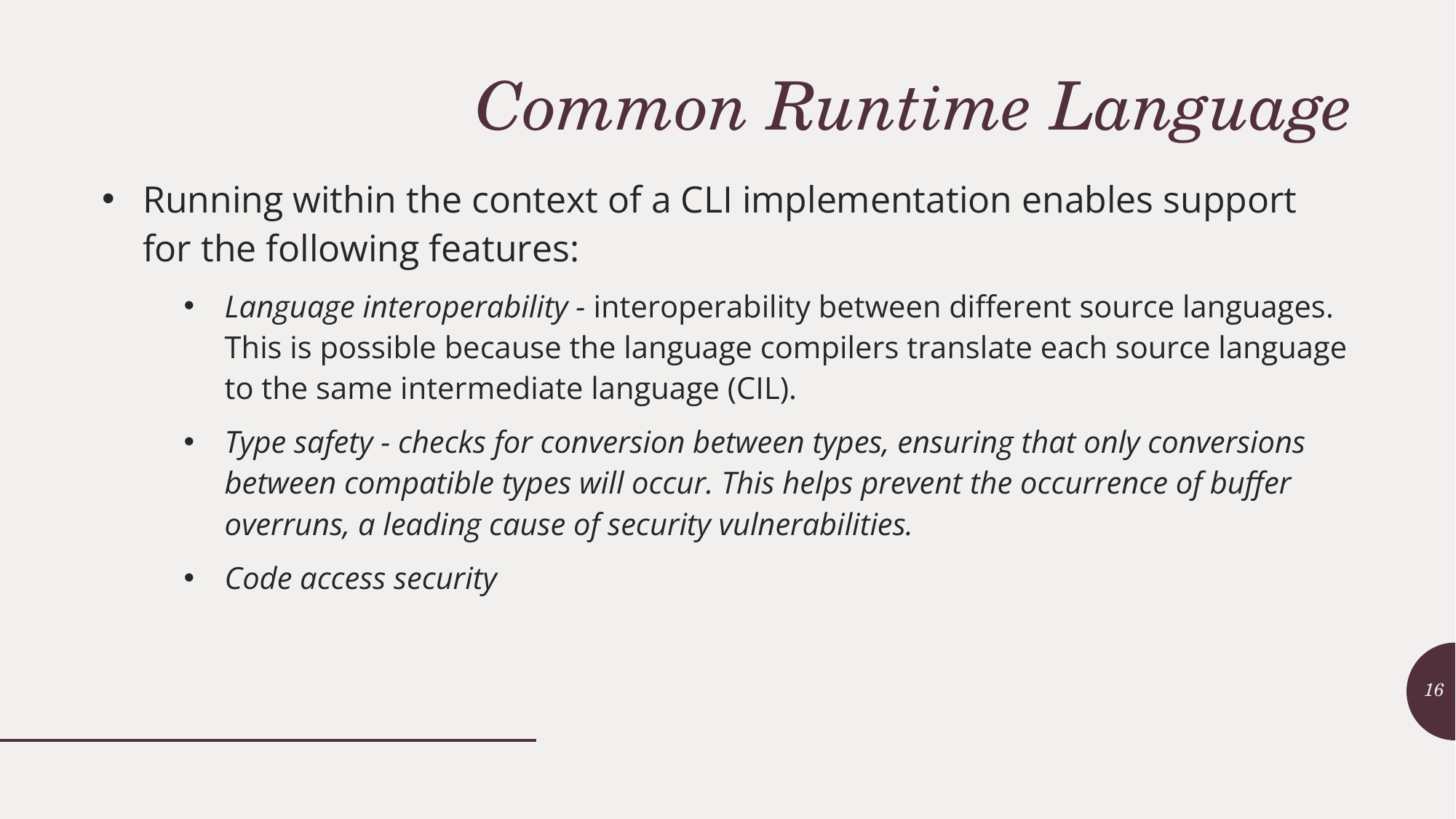

# Common Runtime Language
Running within the context of a CLI implementation enables support for the following features:
Language interoperability - interoperability between different source languages. This is possible because the language compilers translate each source language to the same intermediate language (CIL).
Type safety - checks for conversion between types, ensuring that only conversions between compatible types will occur. This helps prevent the occurrence of buffer overruns, a leading cause of security vulnerabilities.
Code access security
16